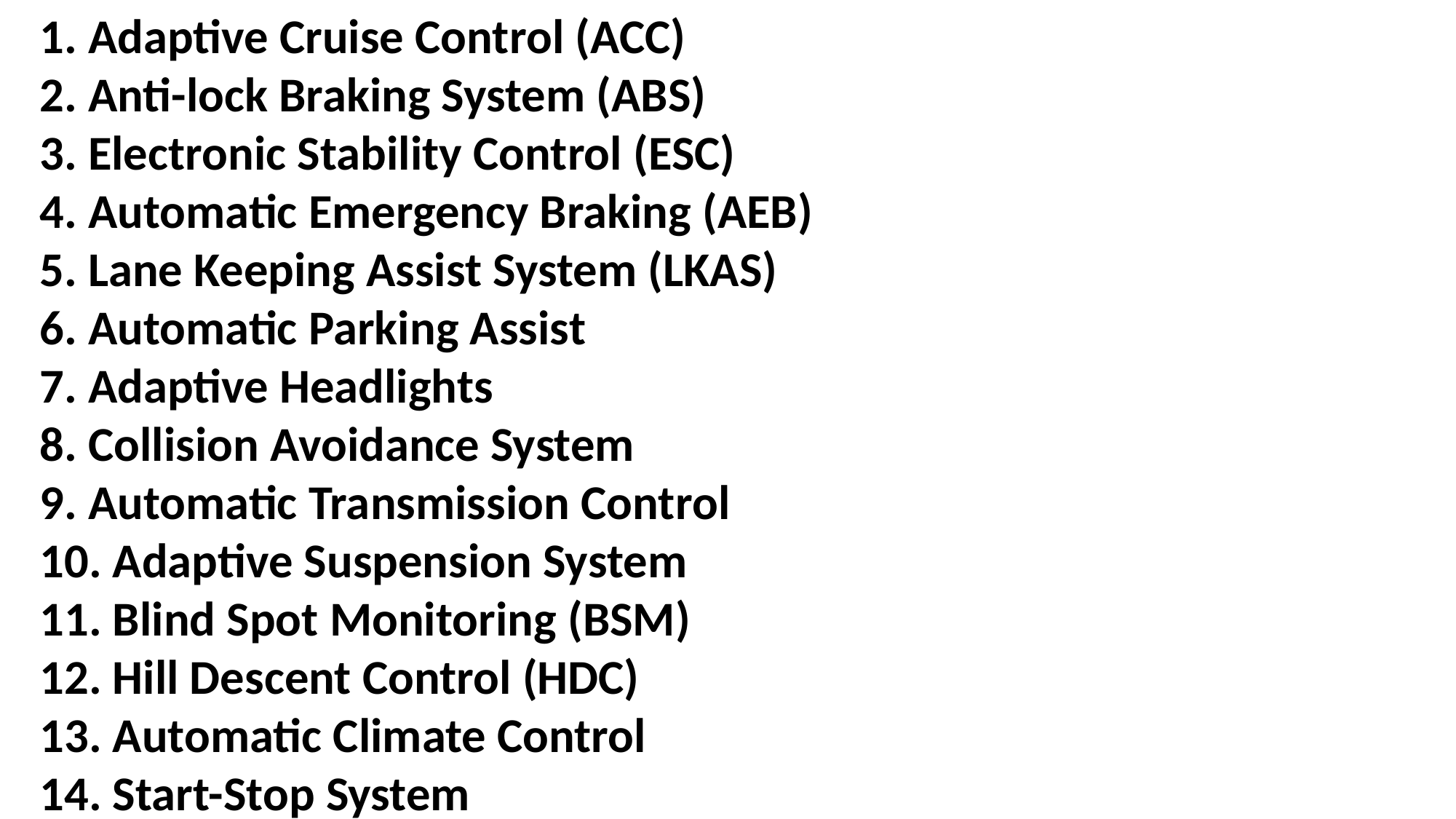

1. Adaptive Cruise Control (ACC)
2. Anti-lock Braking System (ABS)
3. Electronic Stability Control (ESC)
4. Automatic Emergency Braking (AEB)
5. Lane Keeping Assist System (LKAS)
6. Automatic Parking Assist
7. Adaptive Headlights
8. Collision Avoidance System
9. Automatic Transmission Control
10. Adaptive Suspension System
11. Blind Spot Monitoring (BSM)
12. Hill Descent Control (HDC)
13. Automatic Climate Control
14. Start-Stop System